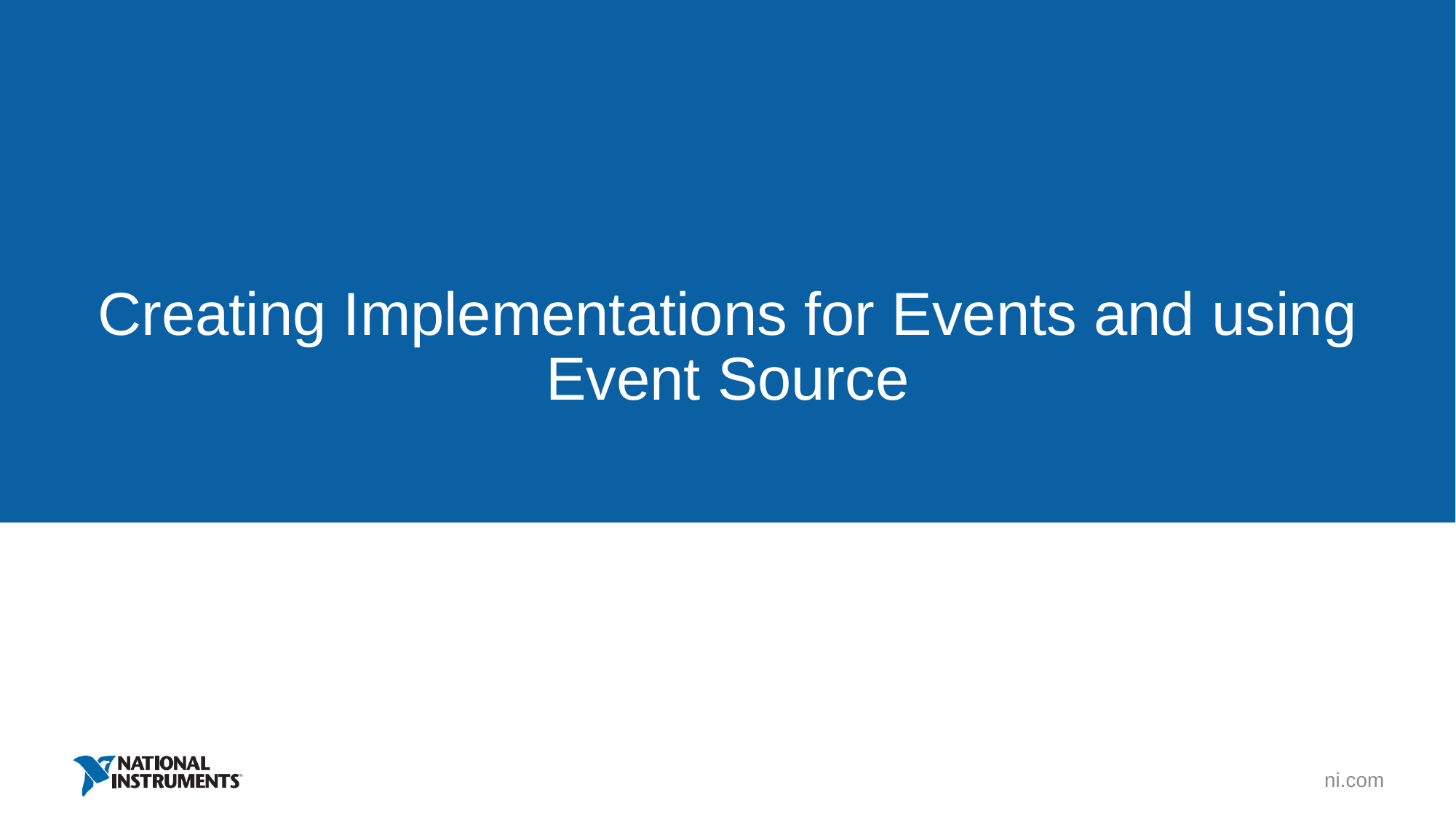

# Creating Implementations for Events and using Event Source